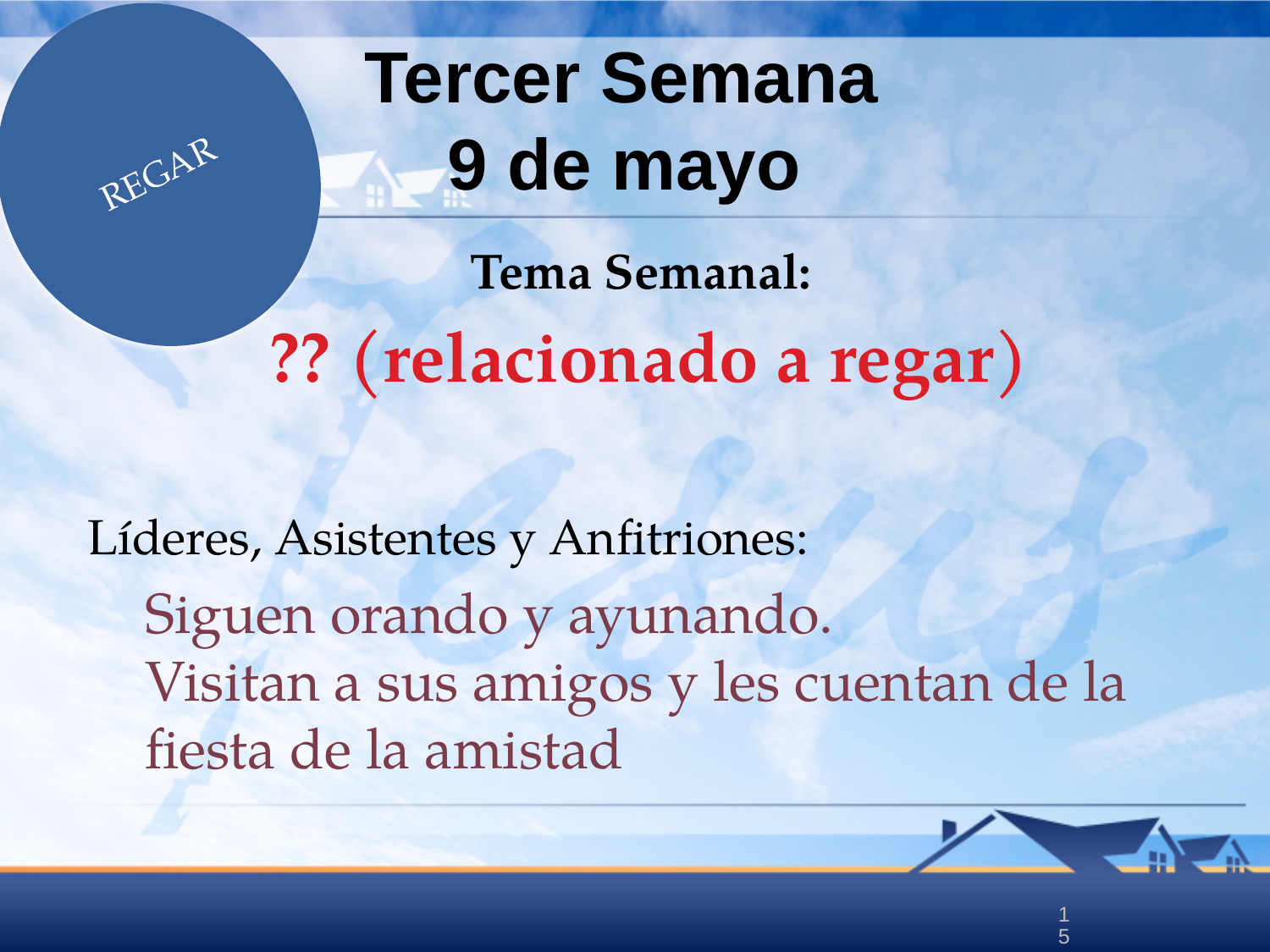

REGAR
# Tercer Semana 9 de mayo
Tema Semanal:
 ?? (relacionado a regar)

Líderes, Asistentes y Anfitriones:
	Siguen orando y ayunando.
Visitan a sus amigos y les cuentan de la fiesta de la amistad

15